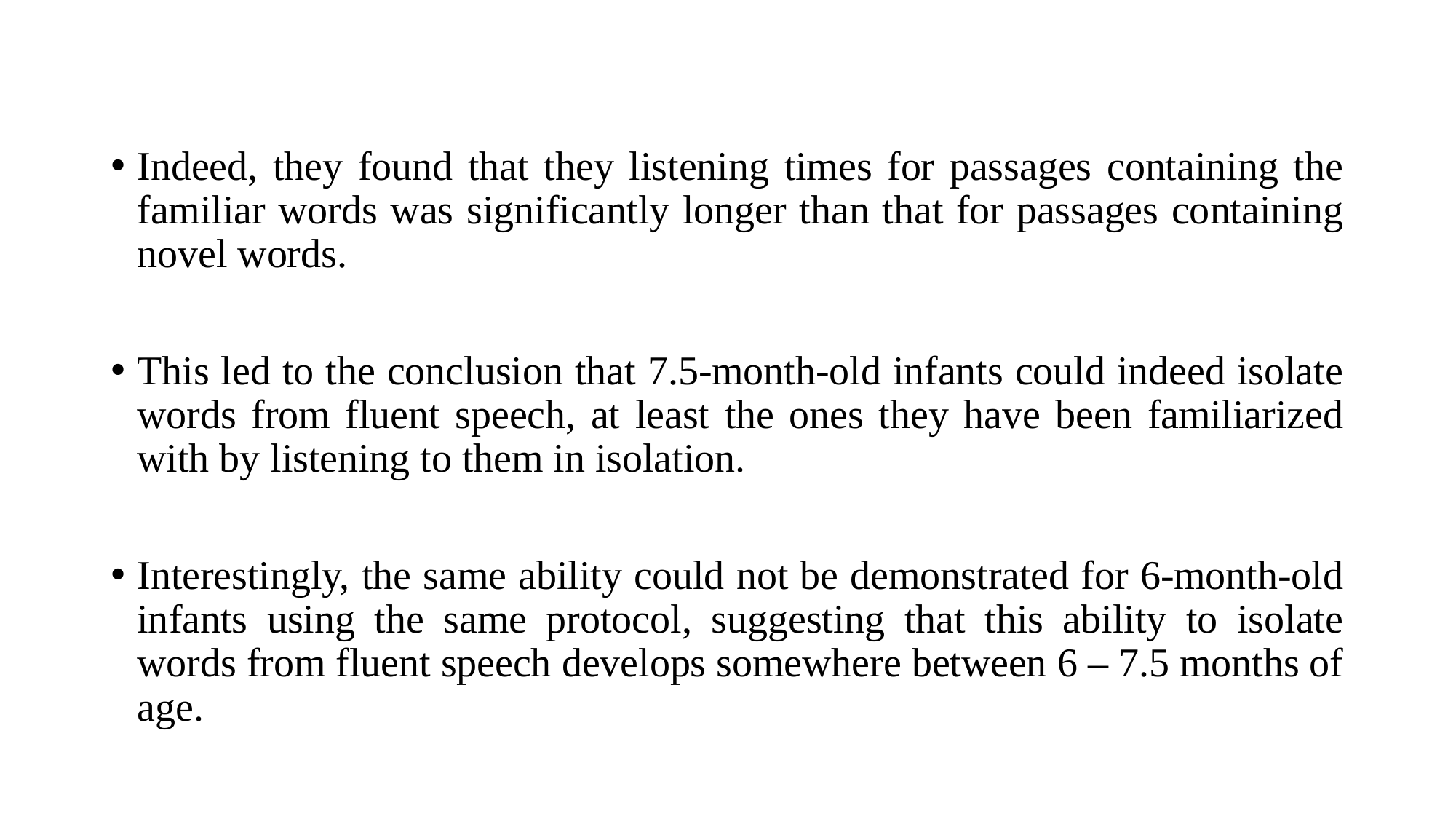

Indeed, they found that they listening times for passages containing the familiar words was significantly longer than that for passages containing novel words.

This led to the conclusion that 7.5-month-old infants could indeed isolate words from fluent speech, at least the ones they have been familiarized with by listening to them in isolation.

Interestingly, the same ability could not be demonstrated for 6-month-old infants using the same protocol, suggesting that this ability to isolate words from fluent speech develops somewhere between 6 – 7.5 months of age.